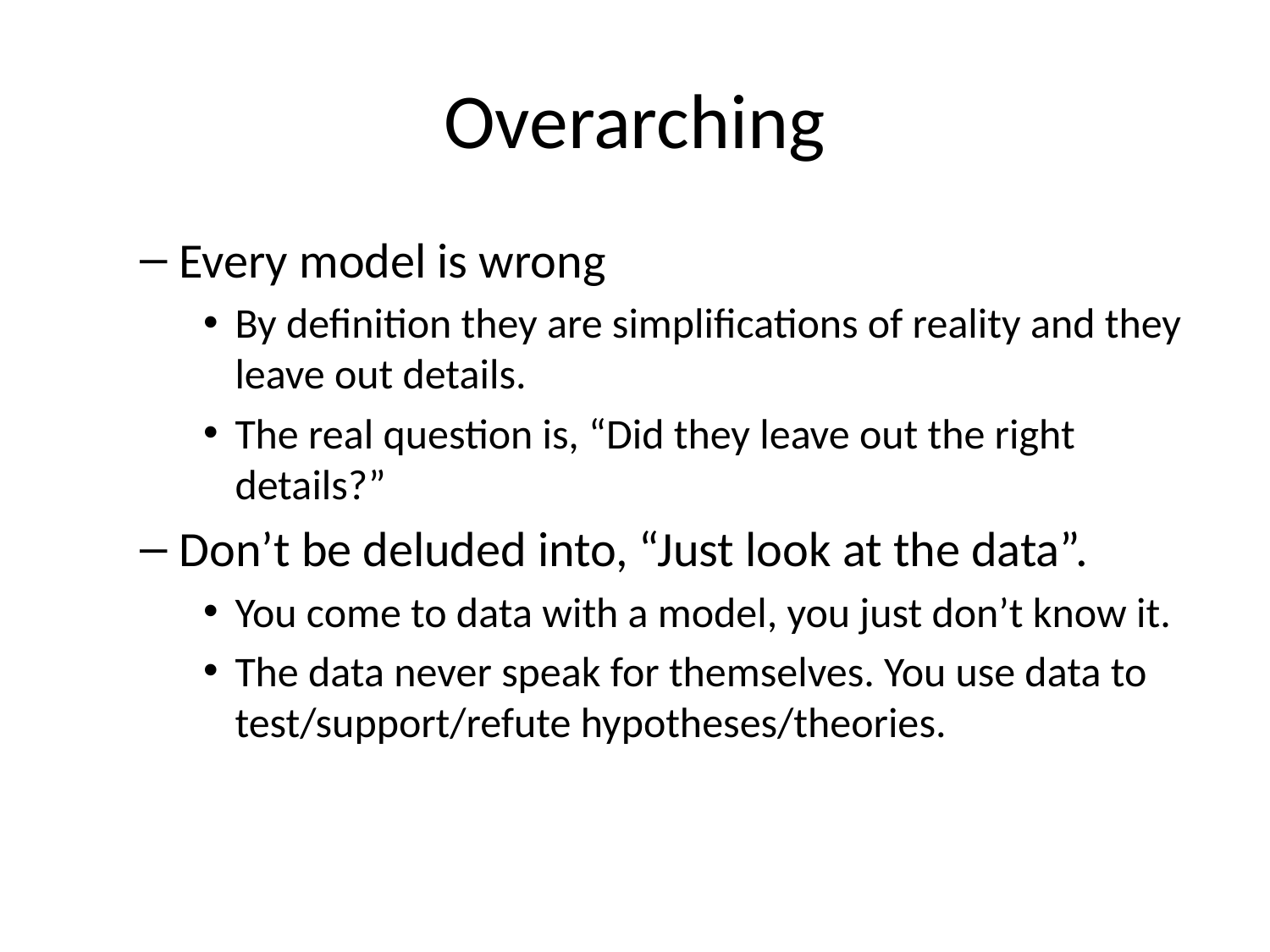

# Overarching
Every model is wrong
By definition they are simplifications of reality and they leave out details.
The real question is, “Did they leave out the right details?”
Don’t be deluded into, “Just look at the data”.
You come to data with a model, you just don’t know it.
The data never speak for themselves. You use data to test/support/refute hypotheses/theories.